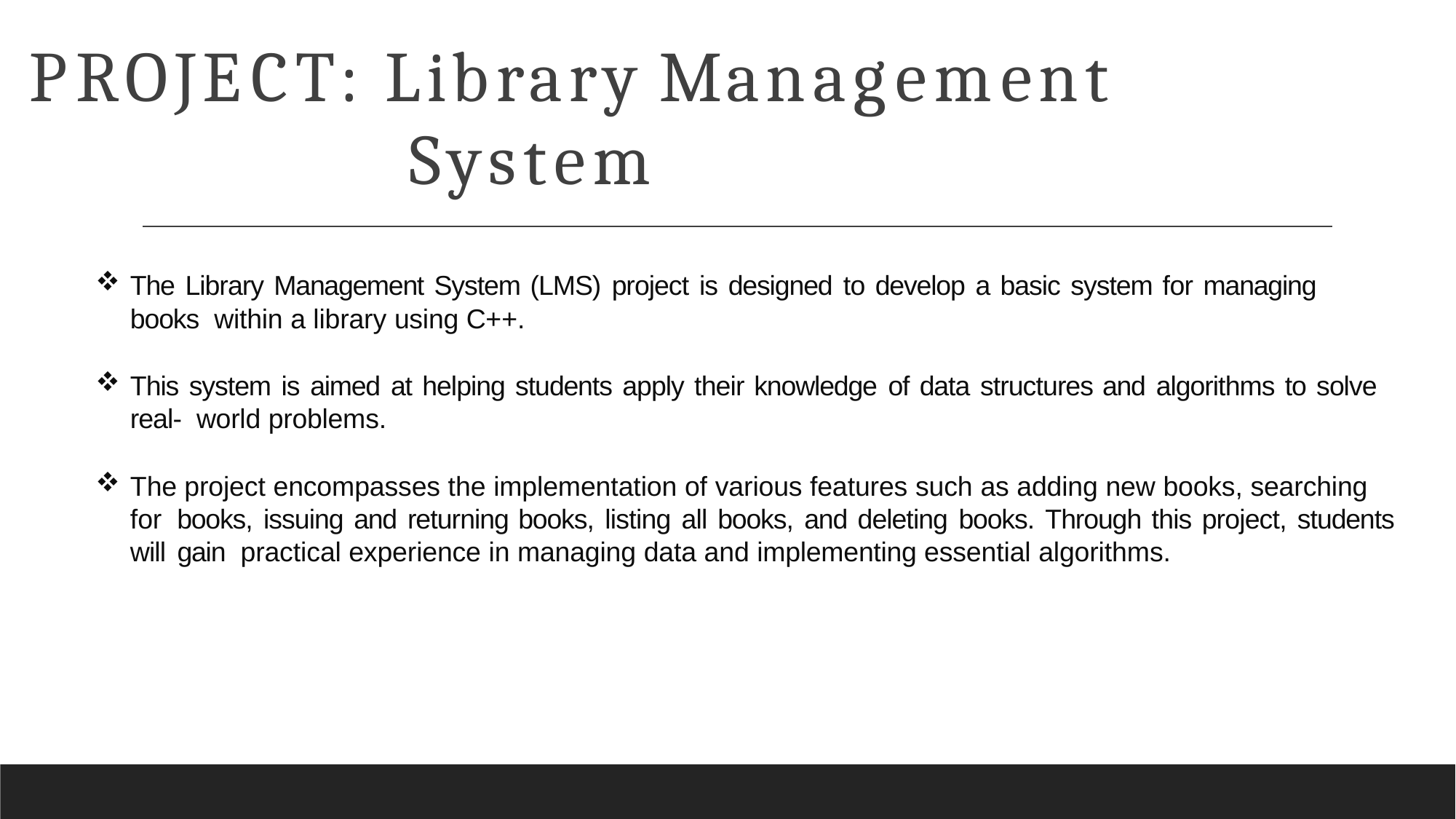

# PROJECT: Library Management
System

The Library Management System (LMS) project is designed to develop a basic system for managing books  within a library using C++.

This system is aimed at helping students apply their knowledge of data structures and algorithms to solve real-  world problems.

The project encompasses the implementation of various features such as adding new books, searching for  books, issuing and returning books, listing all books, and deleting books. Through this project, students will gain  practical experience in managing data and implementing essential algorithms.